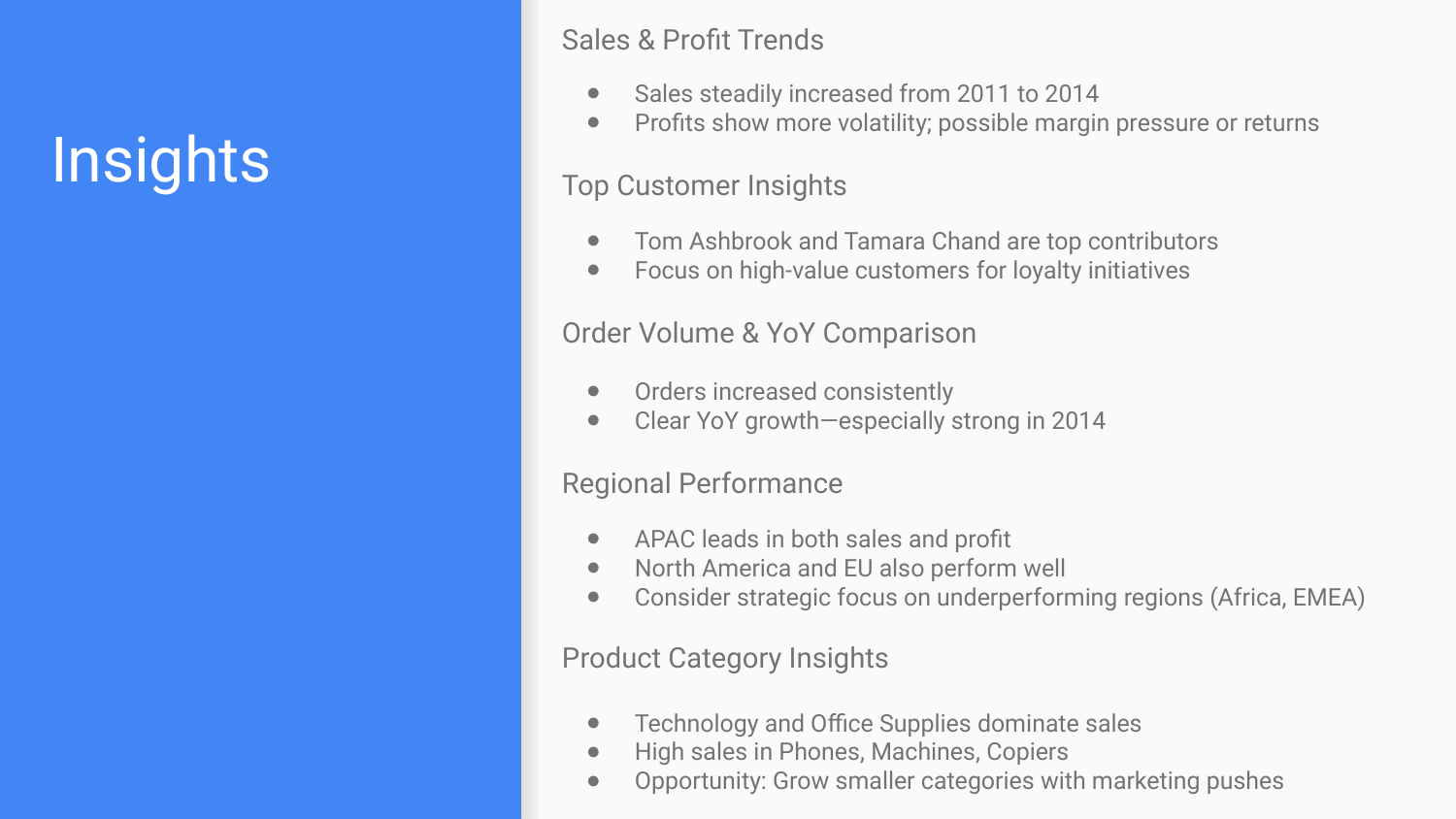

Sales & Profit Trends

Sales steadily increased from 2011 to 2014
Profits show more volatility; possible margin pressure or returns

Top Customer Insights

Tom Ashbrook and Tamara Chand are top contributors
Focus on high-value customers for loyalty initiatives

Order Volume & YoY Comparison

Orders increased consistently
Clear YoY growth—especially strong in 2014

Regional Performance

APAC leads in both sales and profit
North America and EU also perform well
Consider strategic focus on underperforming regions (Africa, EMEA)

Product Category Insights

Technology and Office Supplies dominate sales
High sales in Phones, Machines, Copiers
Opportunity: Grow smaller categories with marketing pushes

# Insights